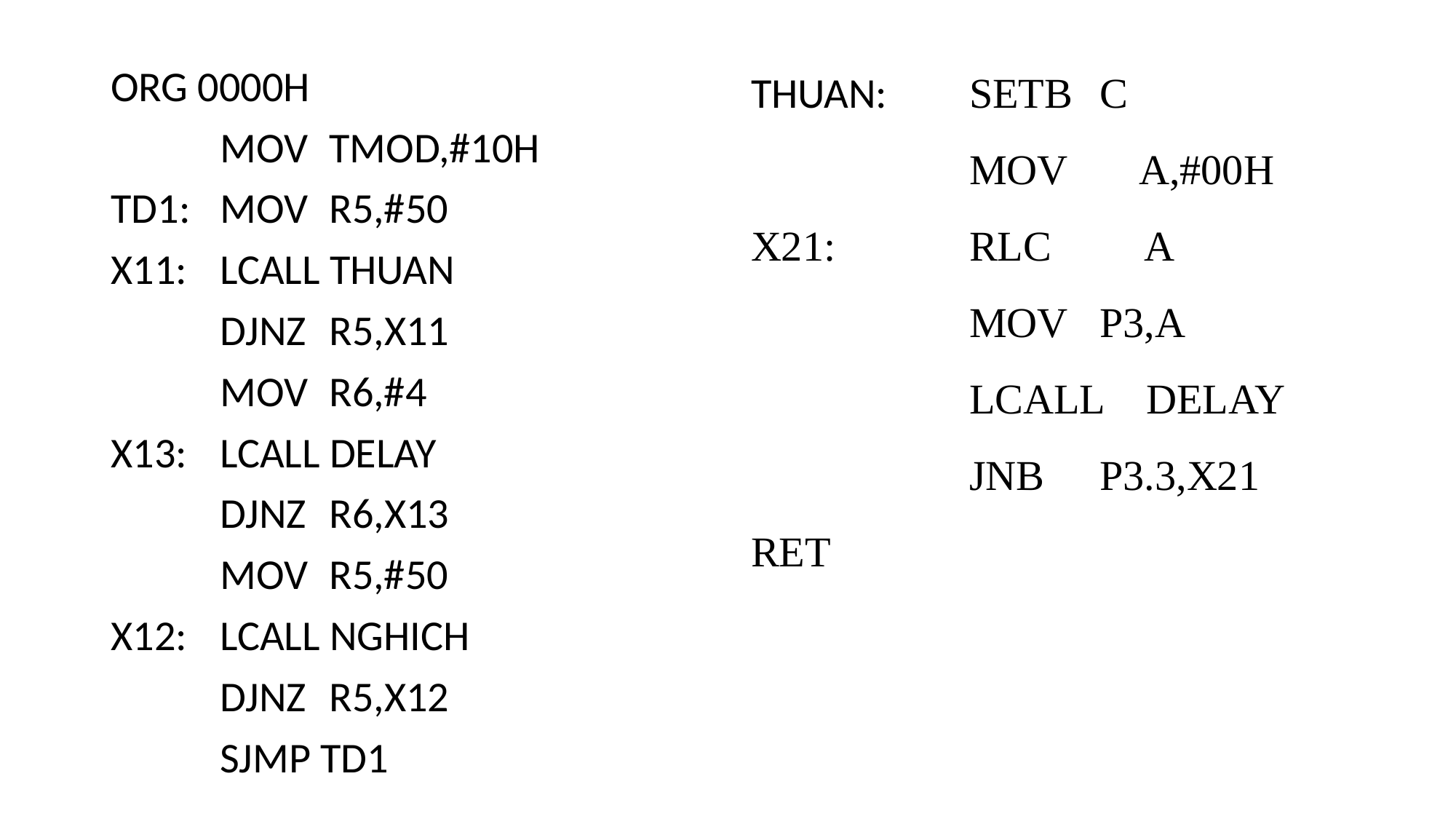

THUAN: 	SETB	  C
		MOV       A,#00H
X21: 		RLC         A
		MOV	  P3,A
		LCALL    DELAY
		JNB	  P3.3,X21
RET

ORG 0000H
	MOV	TMOD,#10H
TD1:	MOV 	R5,#50
X11:	LCALL THUAN
	DJNZ	R5,X11
	MOV 	R6,#4
X13:	LCALL DELAY
	DJNZ	R6,X13
	MOV 	R5,#50
X12:	LCALL NGHICH
	DJNZ	R5,X12
	SJMP TD1